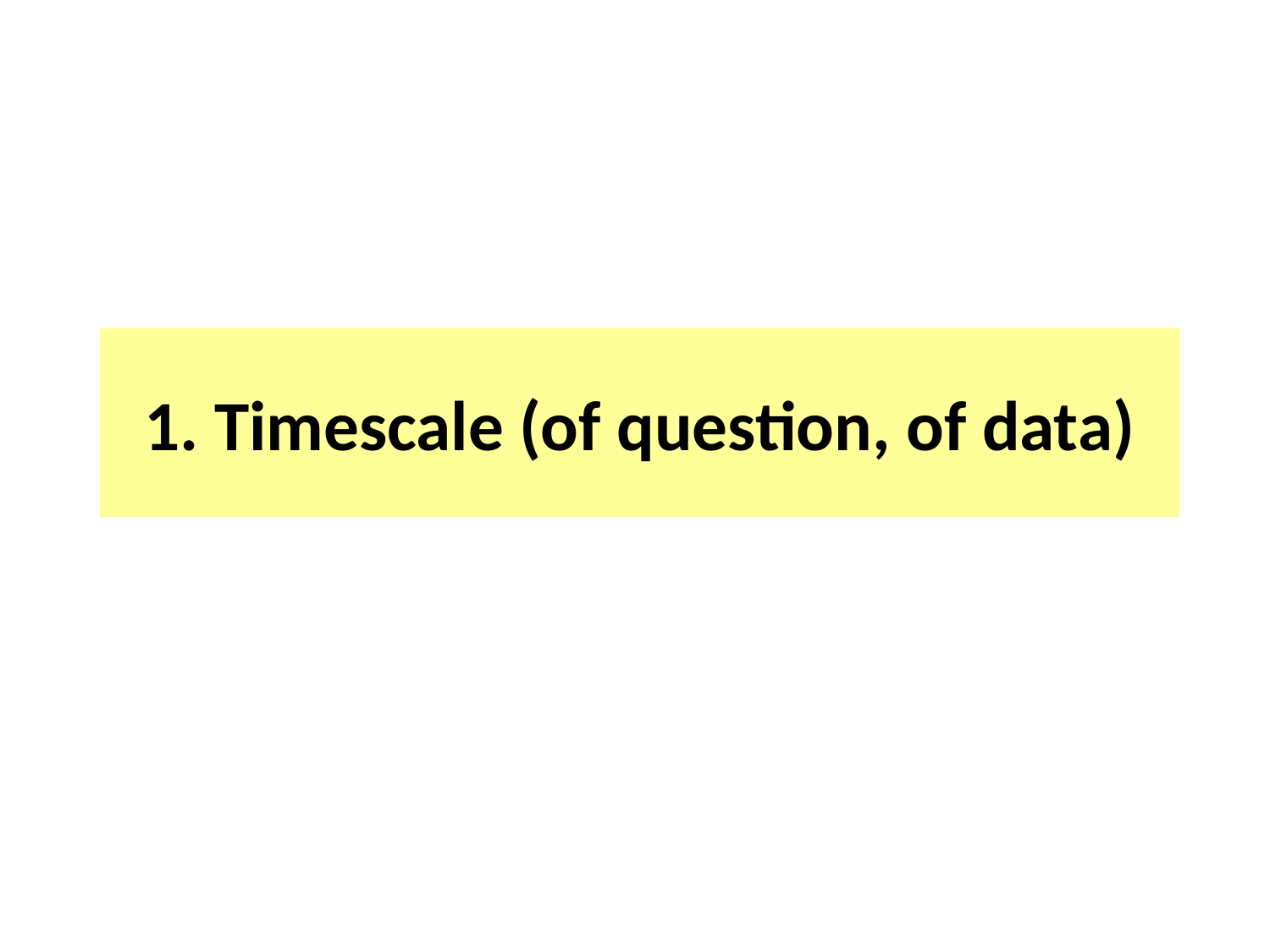

# 1. Timescale (of question, of data)